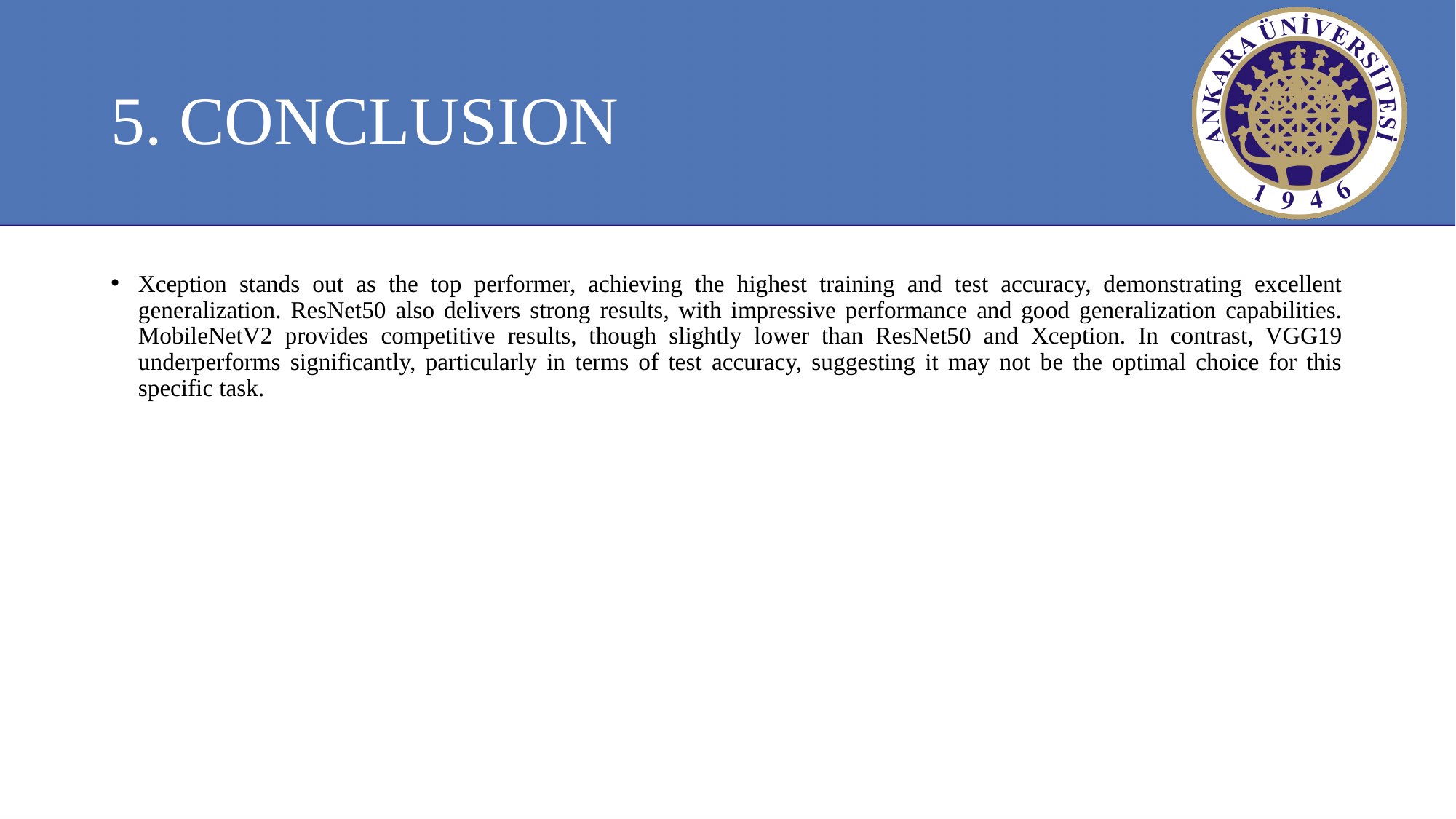

# 5. CONCLUSION
Xception stands out as the top performer, achieving the highest training and test accuracy, demonstrating excellent generalization. ResNet50 also delivers strong results, with impressive performance and good generalization capabilities. MobileNetV2 provides competitive results, though slightly lower than ResNet50 and Xception. In contrast, VGG19 underperforms significantly, particularly in terms of test accuracy, suggesting it may not be the optimal choice for this specific task.